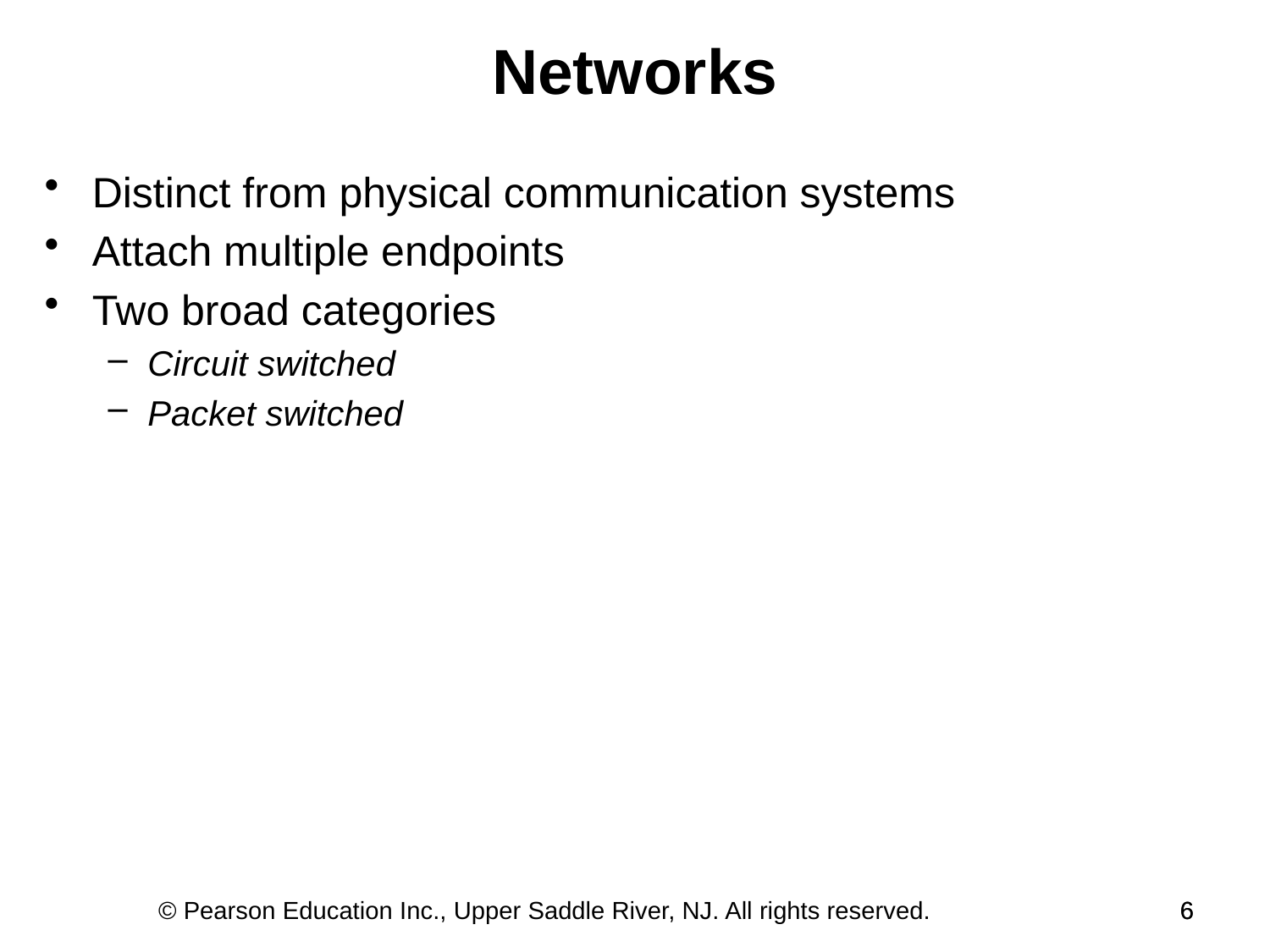

Networks
Distinct from physical communication systems
Attach multiple endpoints
Two broad categories
Circuit switched
Packet switched
© Pearson Education Inc., Upper Saddle River, NJ. All rights reserved.
6
6